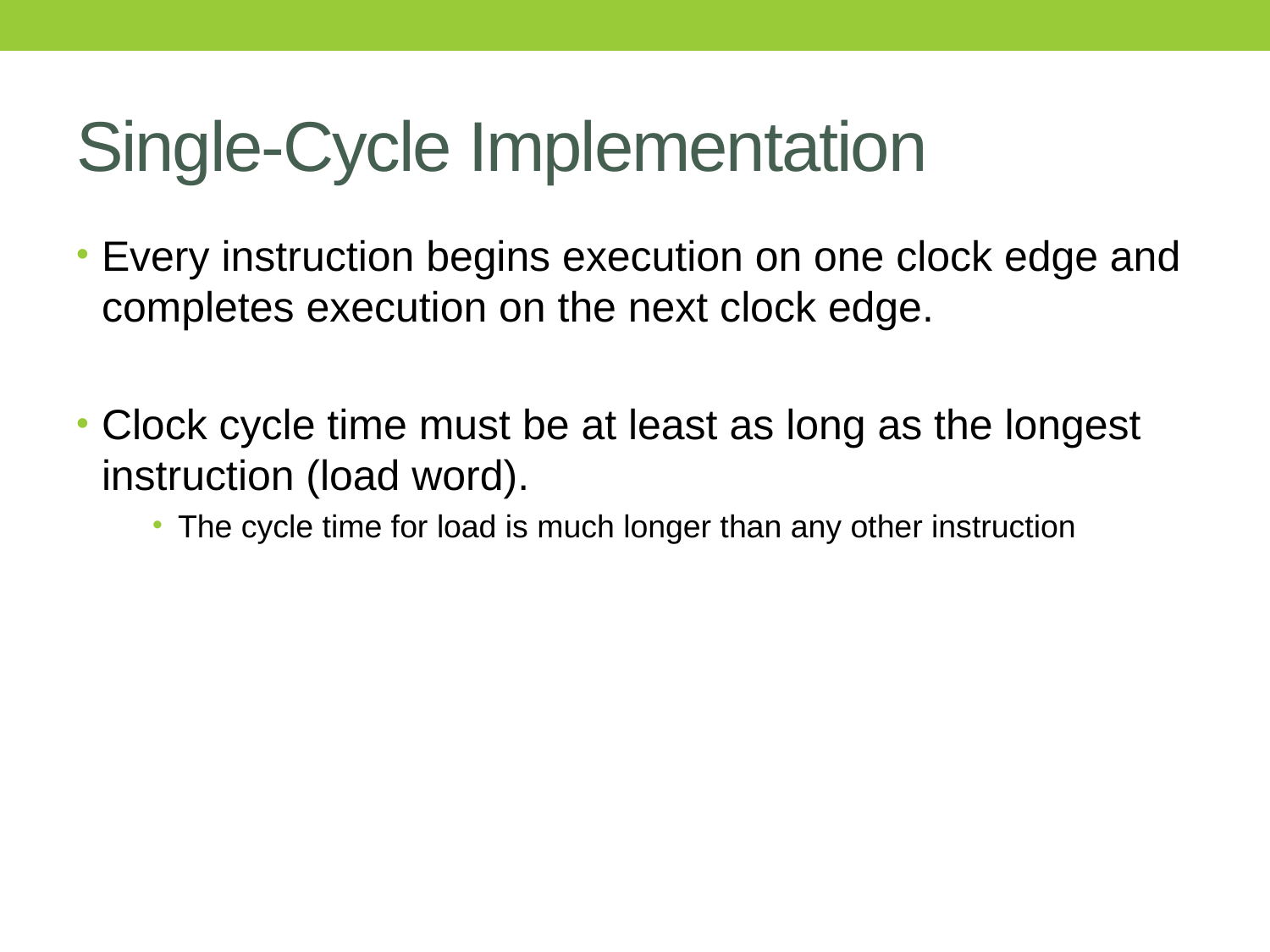

# Single-Cycle Implementation
Every instruction begins execution on one clock edge and completes execution on the next clock edge.

Clock cycle time must be at least as long as the longest instruction (load word).
The cycle time for load is much longer than any other instruction